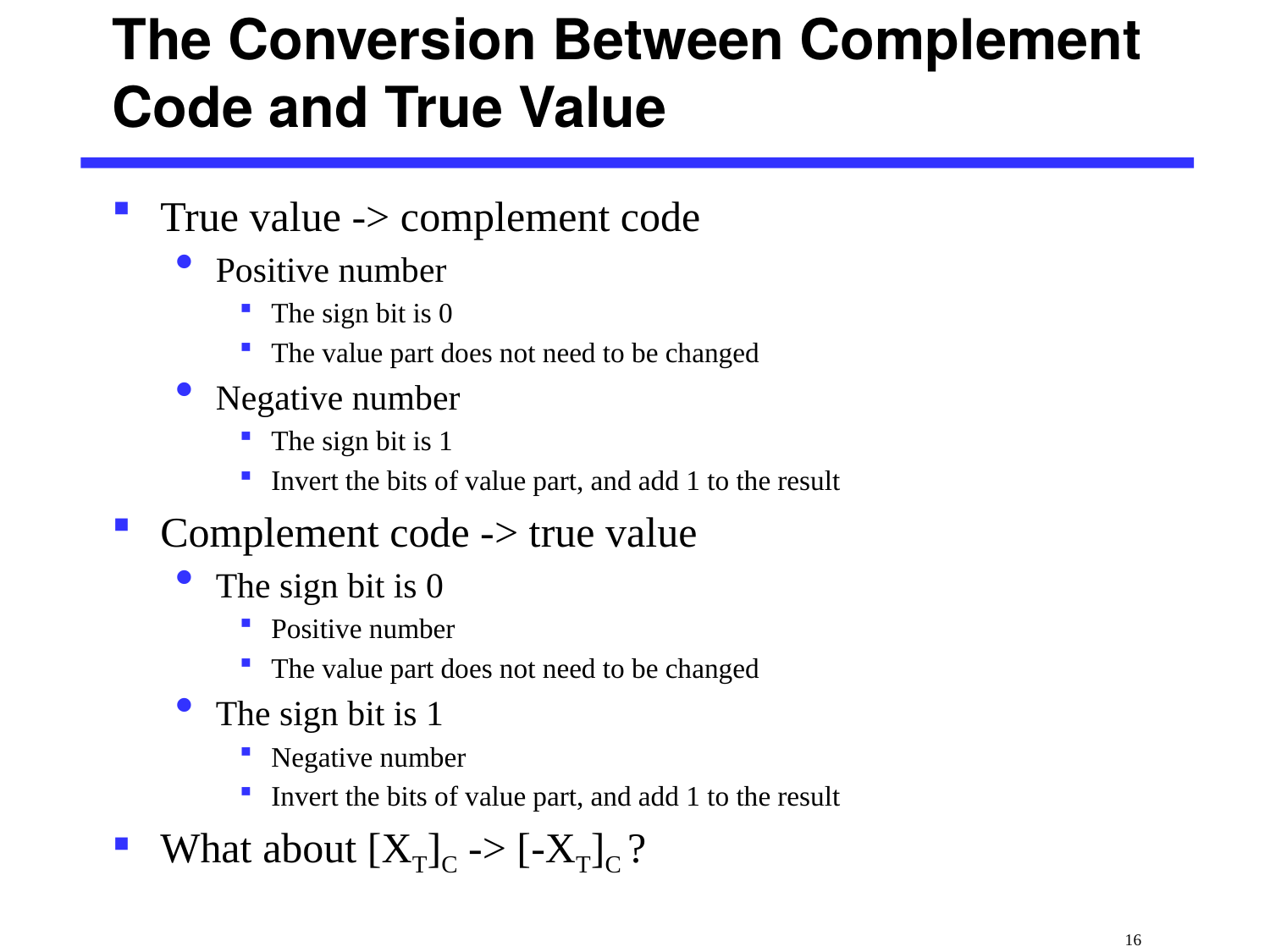

# The Conversion Between Complement Code and True Value
True value -> complement code
Positive number
The sign bit is 0
The value part does not need to be changed
Negative number
The sign bit is 1
Invert the bits of value part, and add 1 to the result
Complement code -> true value
The sign bit is 0
Positive number
The value part does not need to be changed
The sign bit is 1
Negative number
Invert the bits of value part, and add 1 to the result
What about [XT]C -> [-XT]C ?

                           16